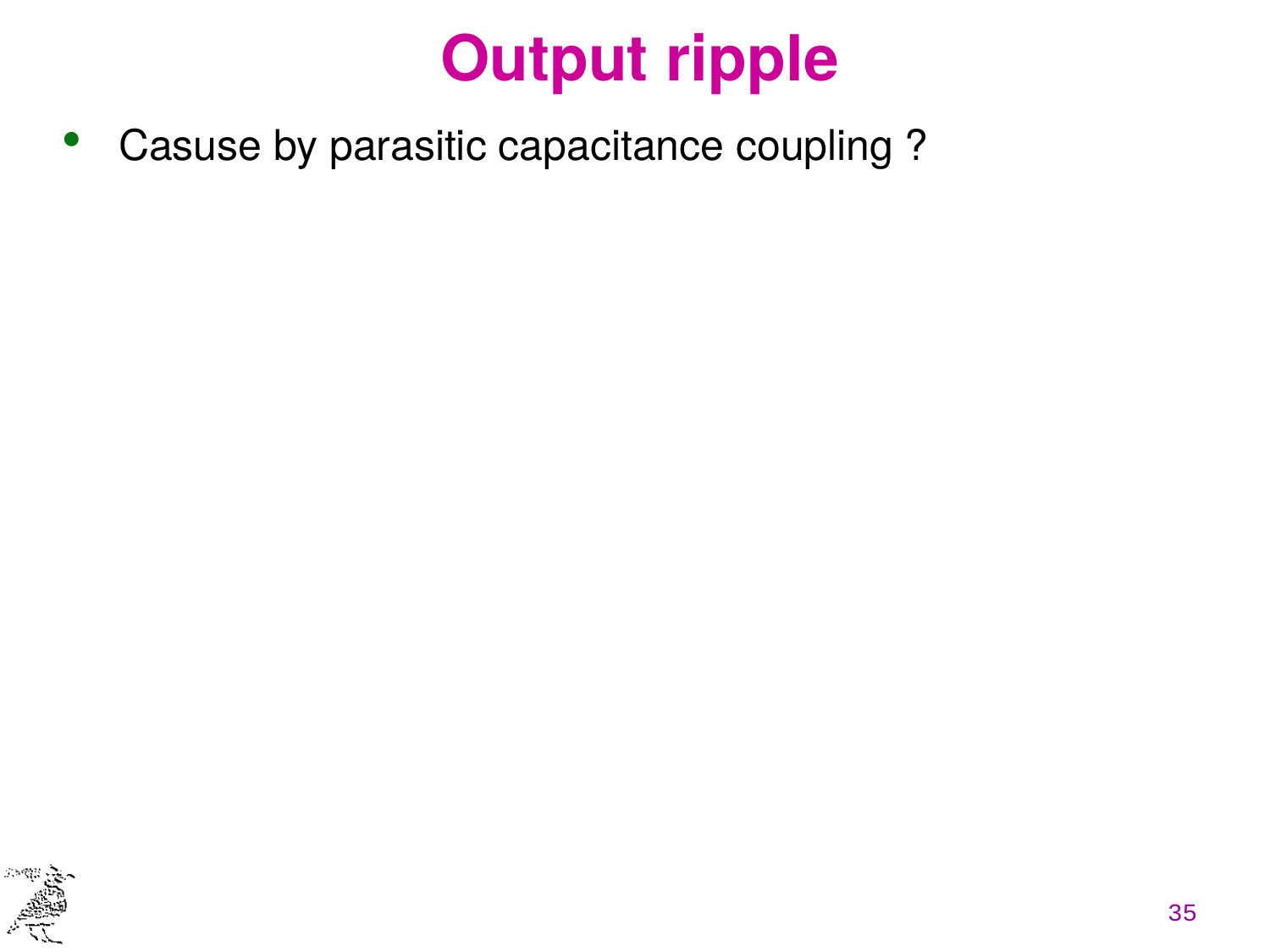

# Output ripple
Casuse by parasitic capacitance coupling ?
35